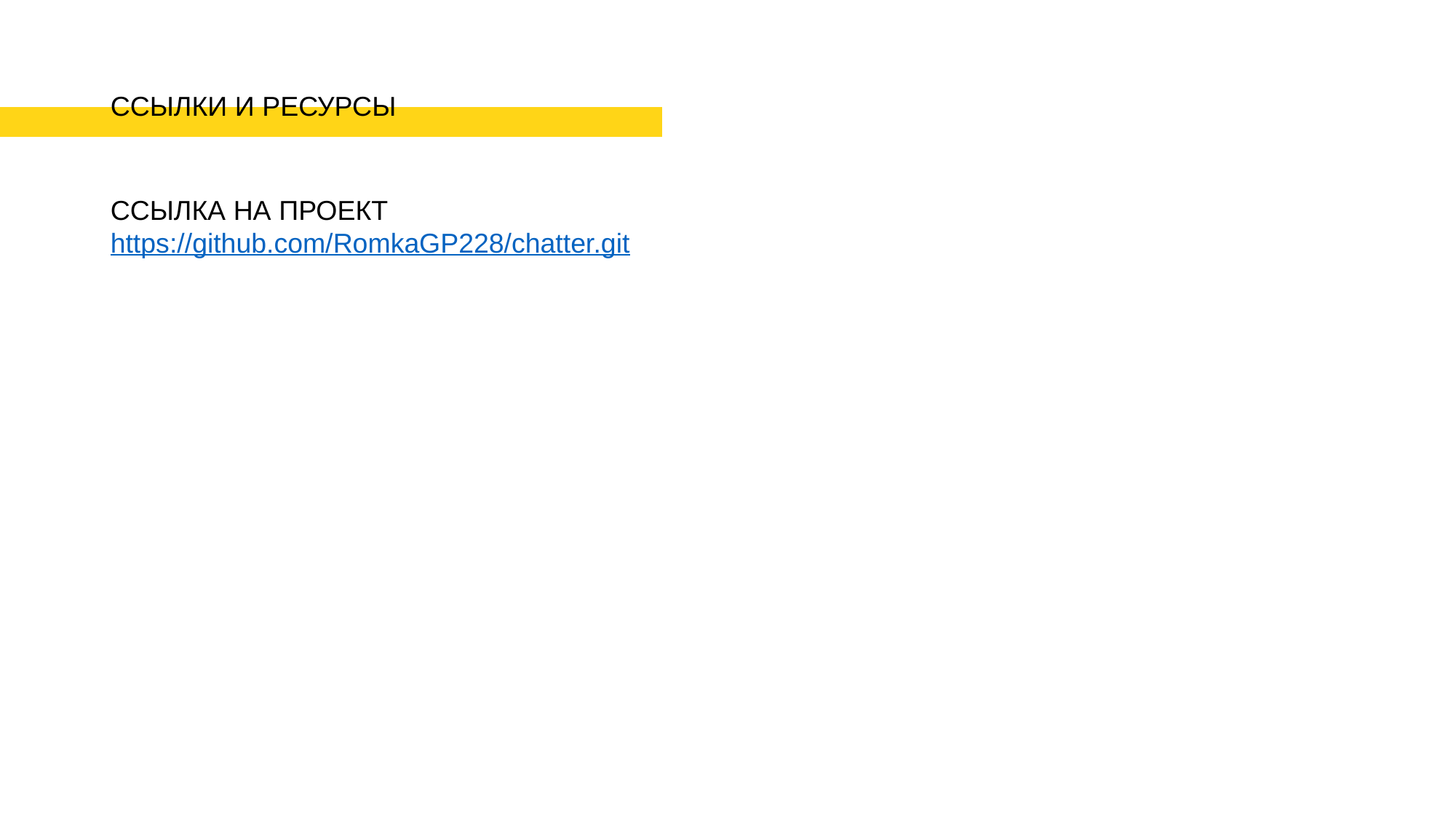

ССЫЛКИ И РЕСУРСЫ

ССЫЛКА НА ПРОЕКТ
https://github.com/RomkaGP228/chatter.git